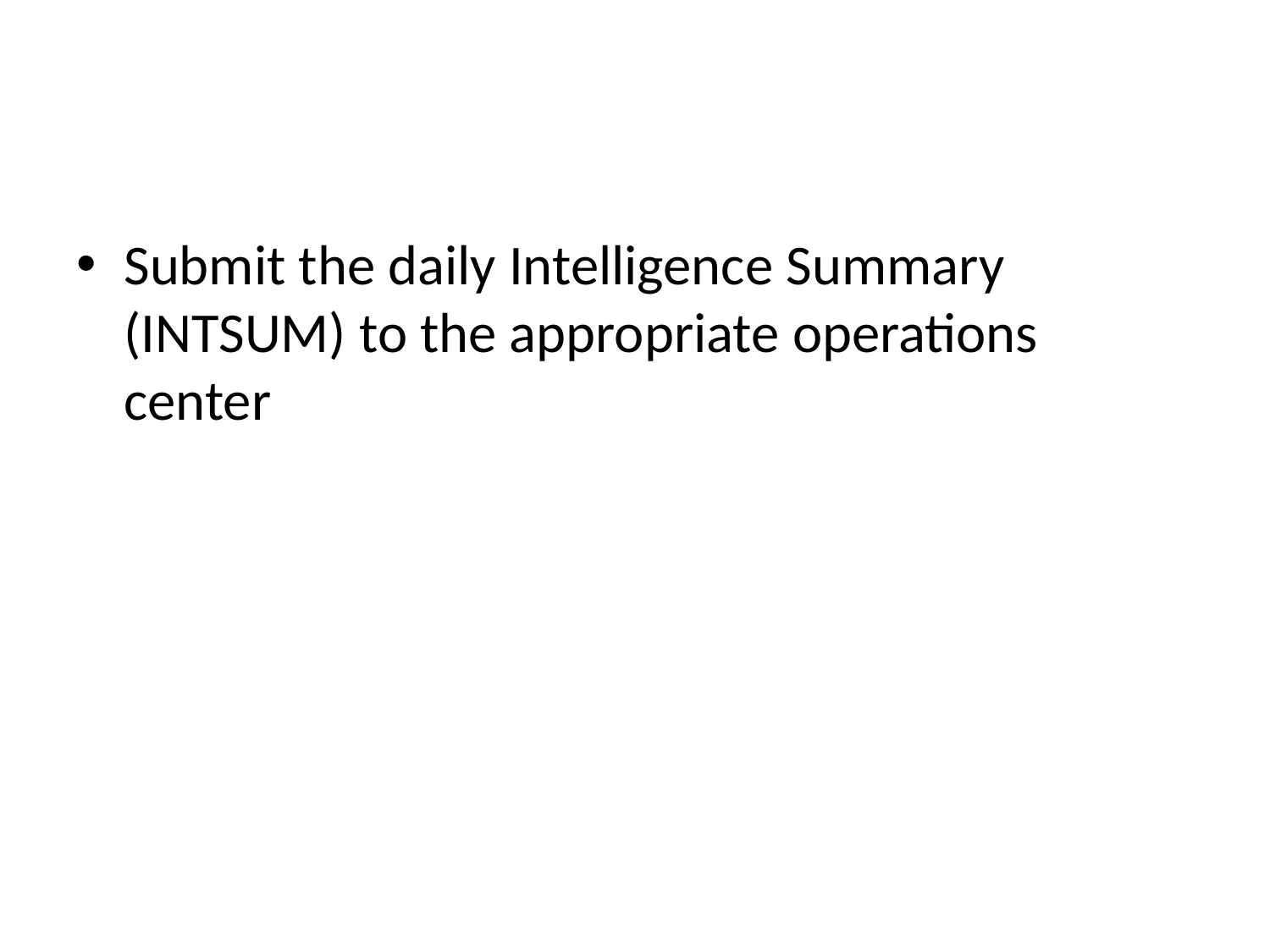

#
Submit the daily Intelligence Summary (INTSUM) to the appropriate operations center